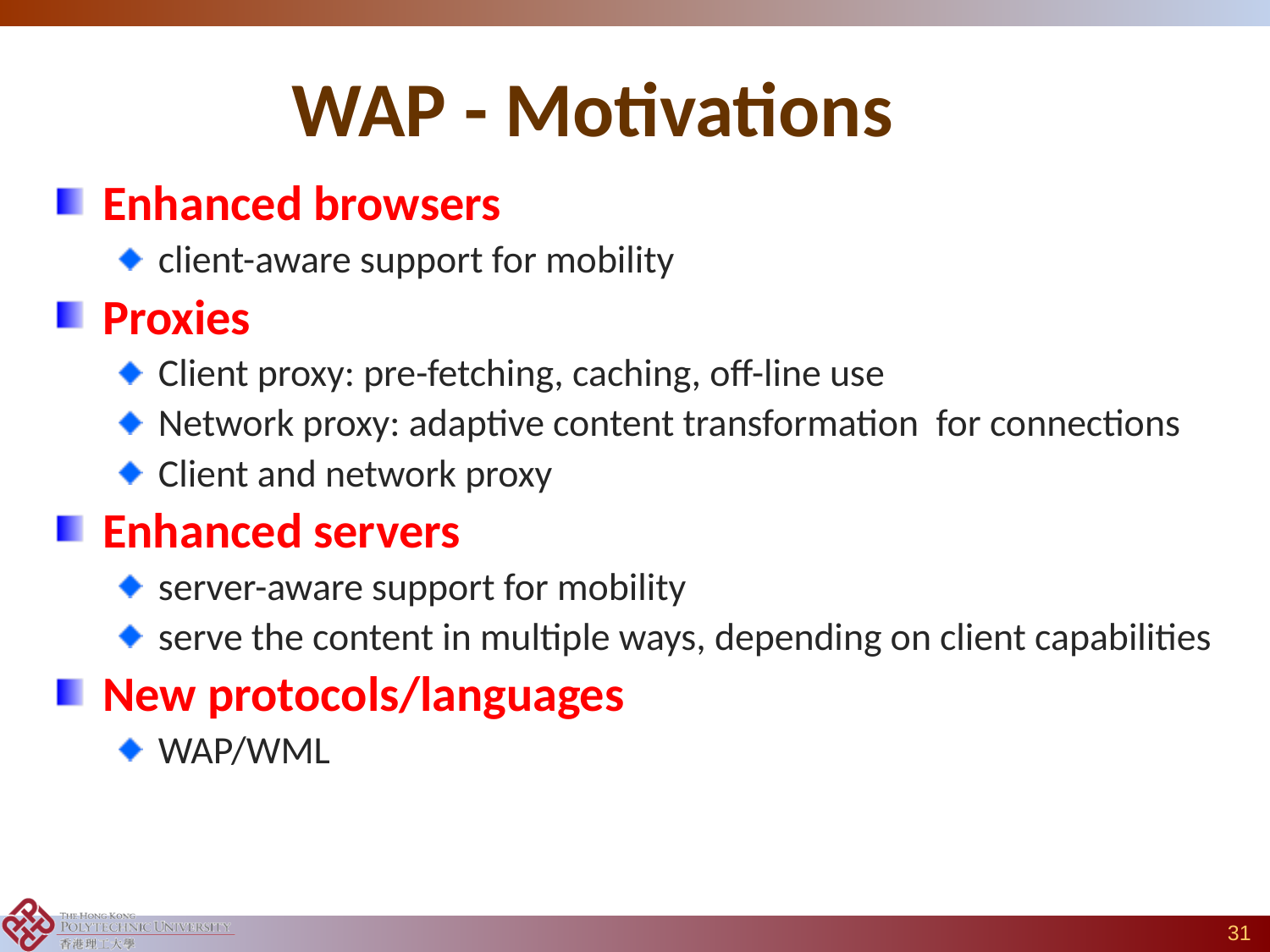

# WAP - Motivations
Enhanced browsers
client-aware support for mobility
Proxies
Client proxy: pre-fetching, caching, off-line use
Network proxy: adaptive content transformation  for connections
Client and network proxy
Enhanced servers
server-aware support for mobility
serve the content in multiple ways, depending on client capabilities
New protocols/languages
WAP/WML